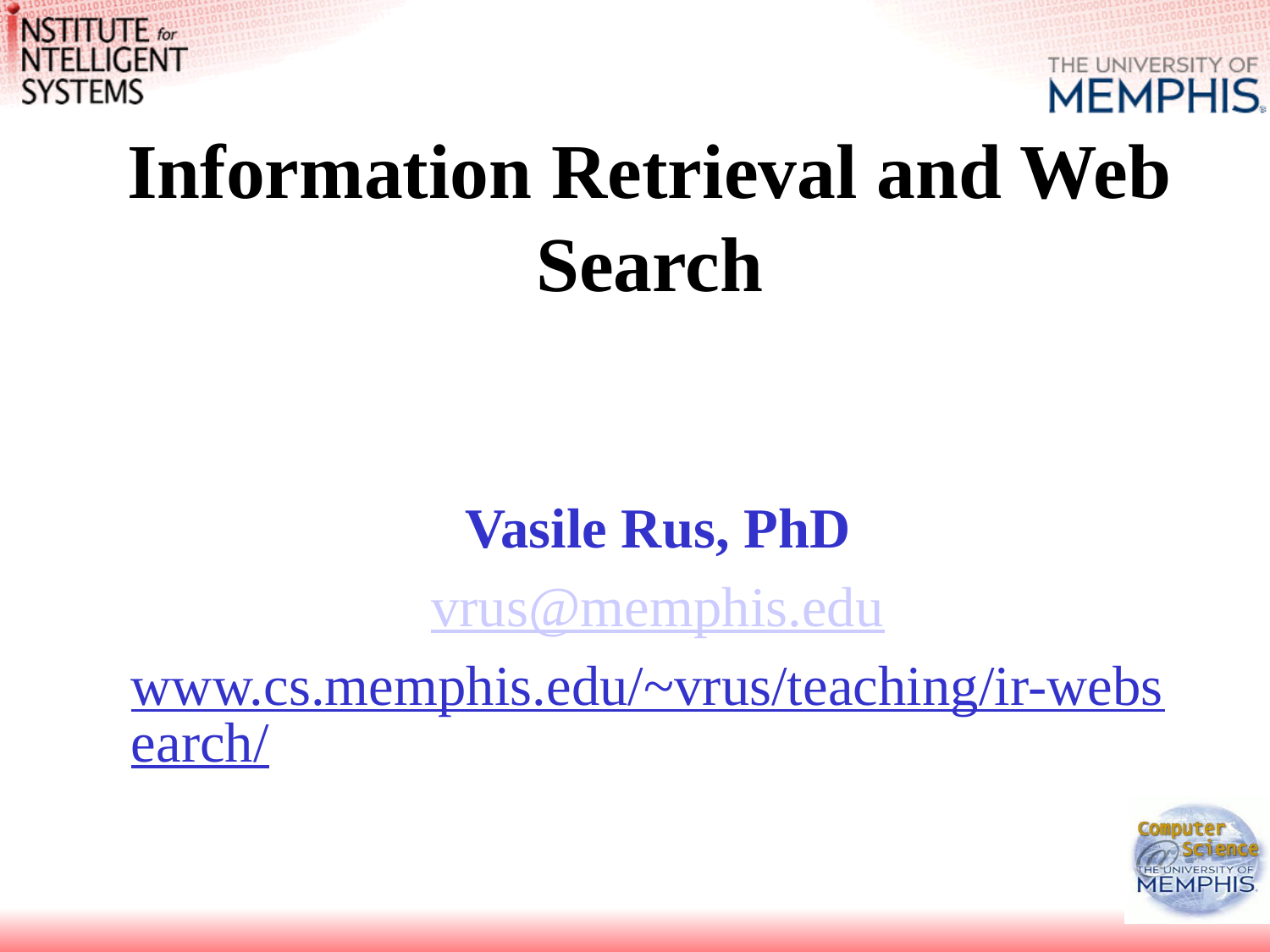

# Information Retrieval and Web Search
Vasile Rus, PhD
vrus@memphis.edu
www.cs.memphis.edu/~vrus/teaching/ir-websearch/